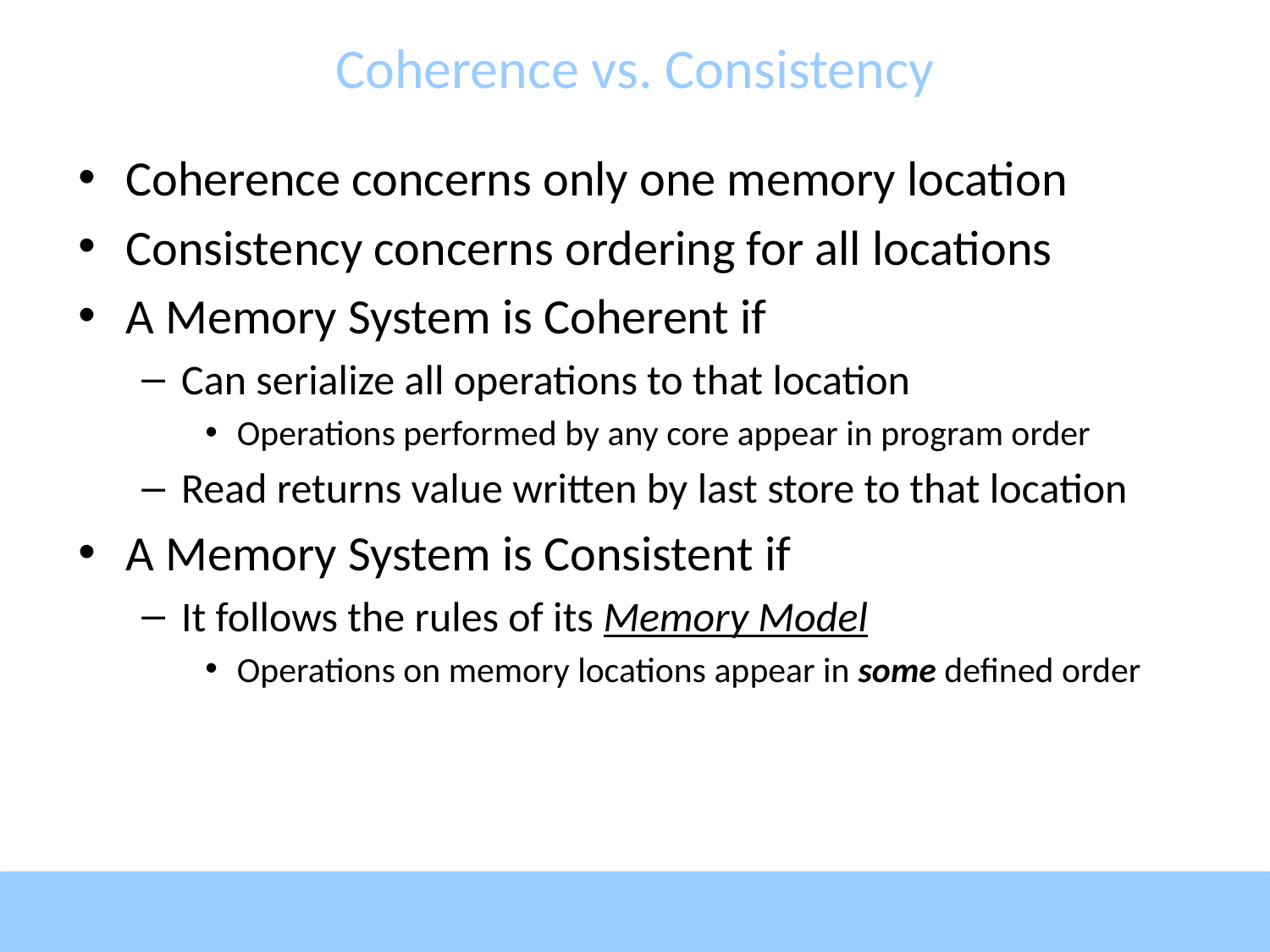

# Coherence vs. Consistency
Coherence concerns only one memory location
Consistency concerns ordering for all locations
A Memory System is Coherent if
Can serialize all operations to that location
Operations performed by any core appear in program order
Read returns value written by last store to that location
A Memory System is Consistent if
It follows the rules of its Memory Model
Operations on memory locations appear in some defined order